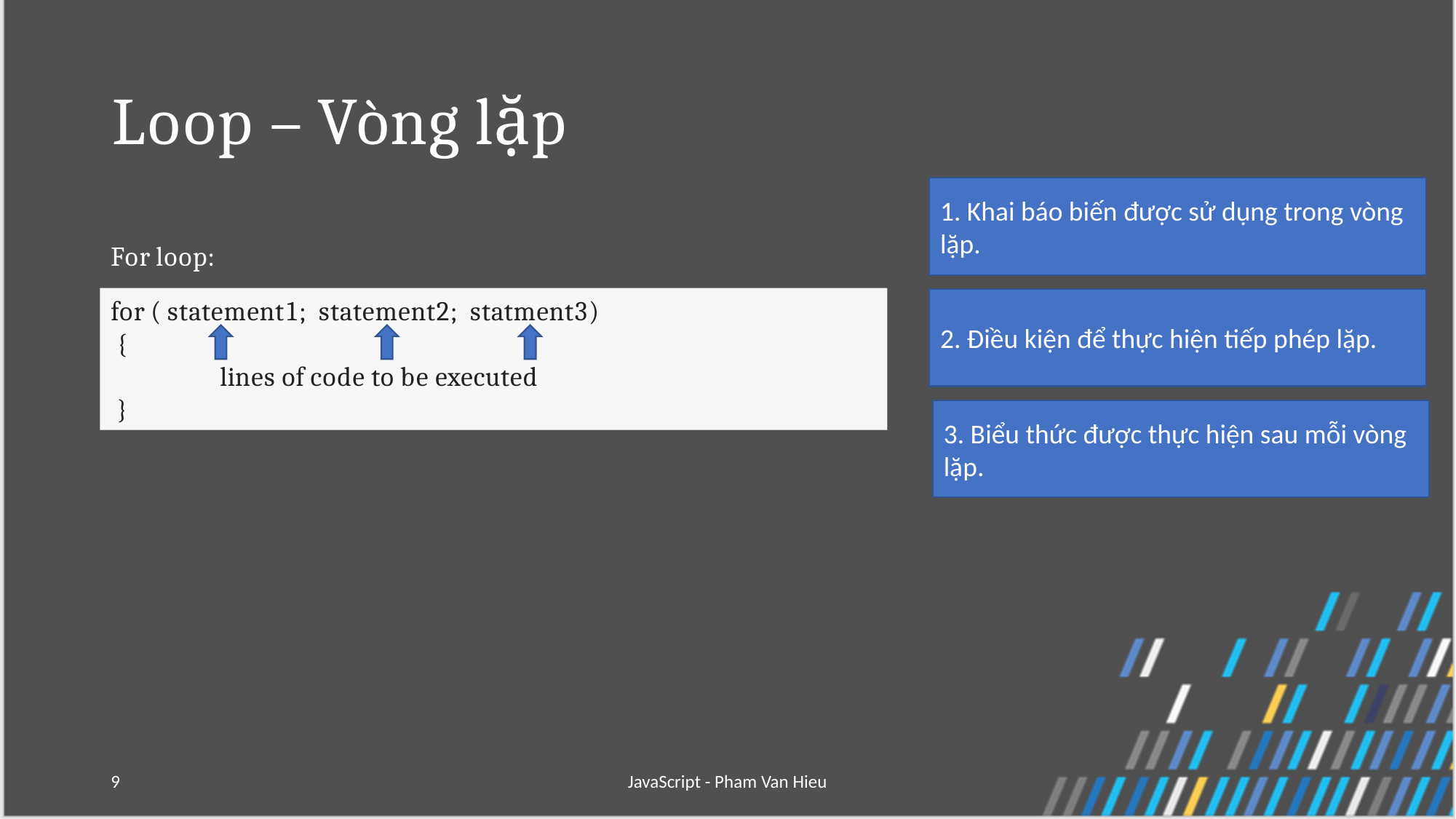

# Loop – Vòng lặp
1. Khai báo biến được sử dụng trong vòng lặp.
For loop:

for ( statement1;  statement2;  statment3)
 {
	lines of code to be executed
 }
2. Điều kiện để thực hiện tiếp phép lặp.

3. Biểu thức được thực hiện sau mỗi vòng lặp.
9
JavaScript - Pham Van Hieu